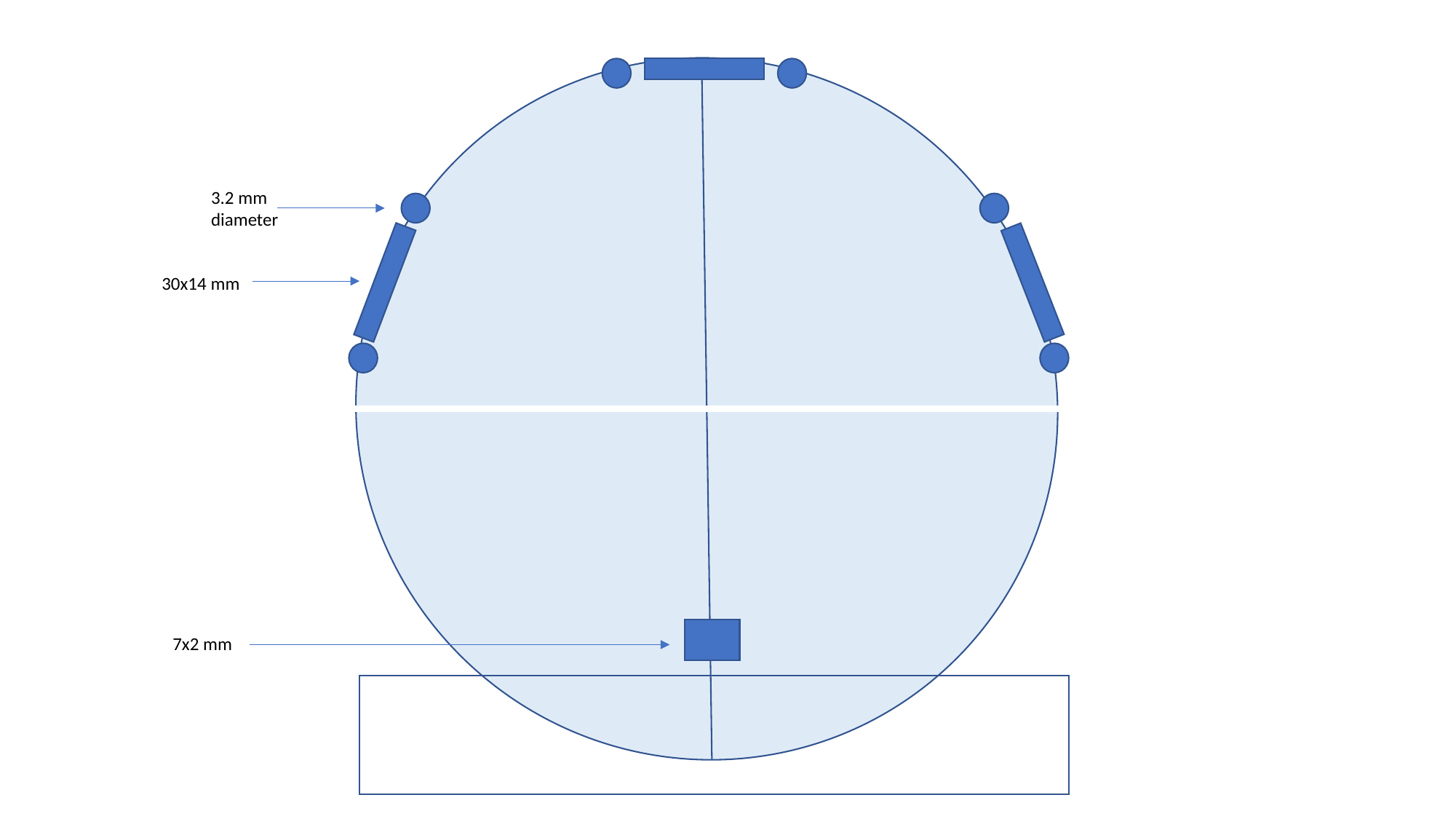

3.2 mm diameter

30x14 mm

7x2 mm